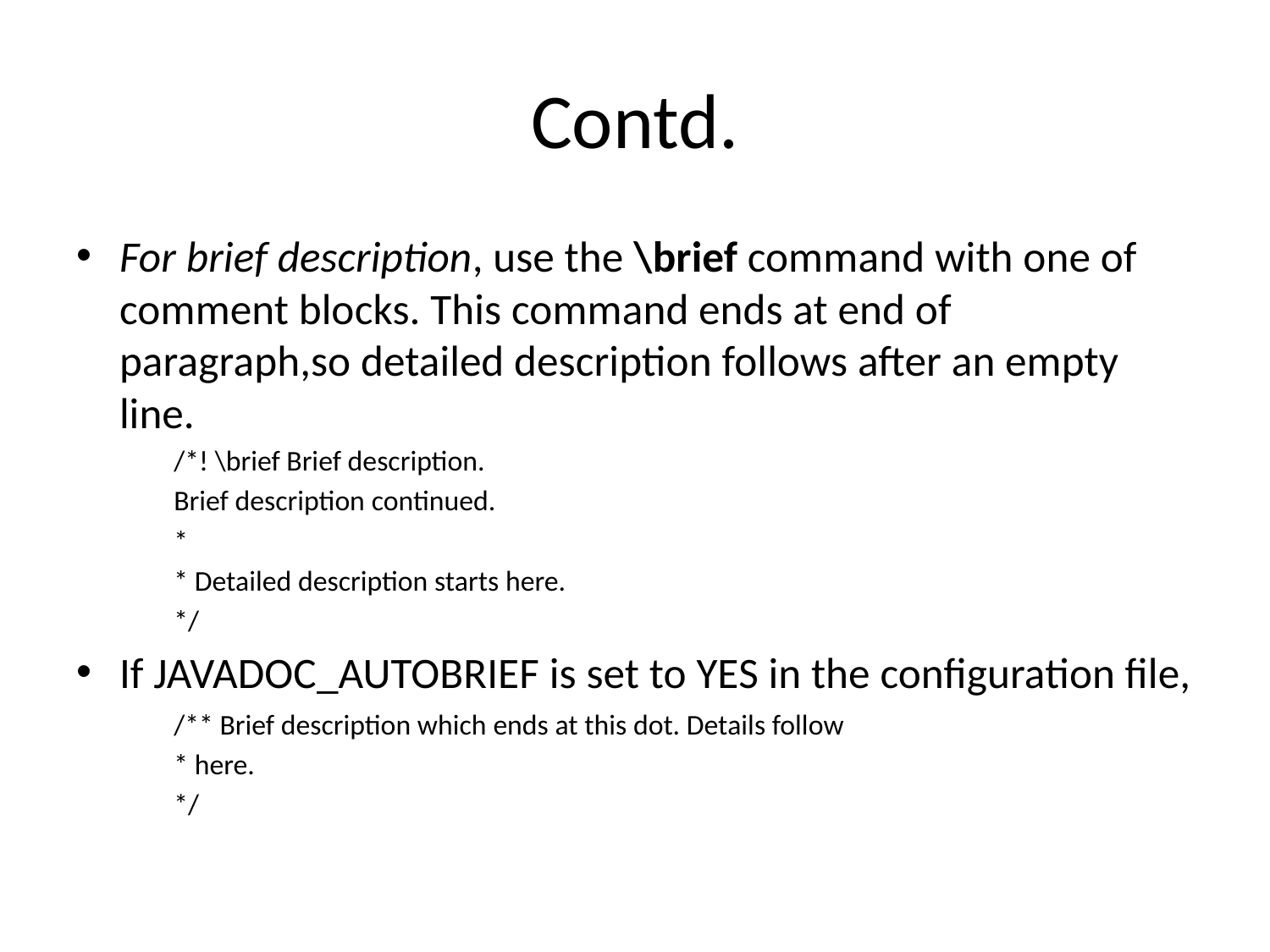

# Contd.
For brief description, use the \brief command with one of comment blocks. This command ends at end of paragraph,so detailed description follows after an empty line.
		/*! \brief Brief description.
			Brief description continued.
		*
		* Detailed description starts here.
		*/
If JAVADOC_AUTOBRIEF is set to YES in the configuration file,
		/** Brief description which ends at this dot. Details follow
		* here.
		*/